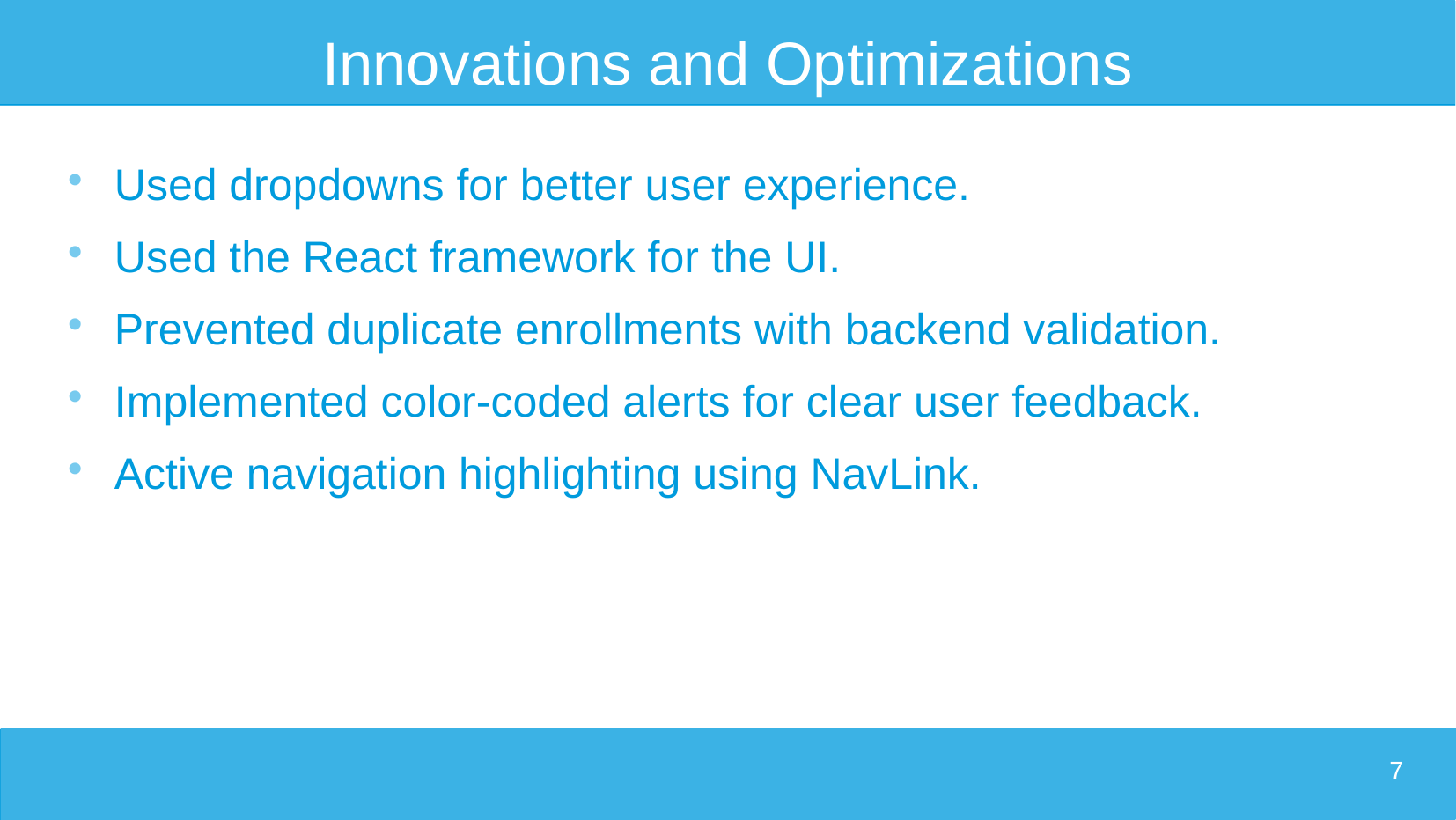

# Innovations and Optimizations
Used dropdowns for better user experience.
Used the React framework for the UI.
Prevented duplicate enrollments with backend validation.
Implemented color-coded alerts for clear user feedback.
Active navigation highlighting using NavLink.

7